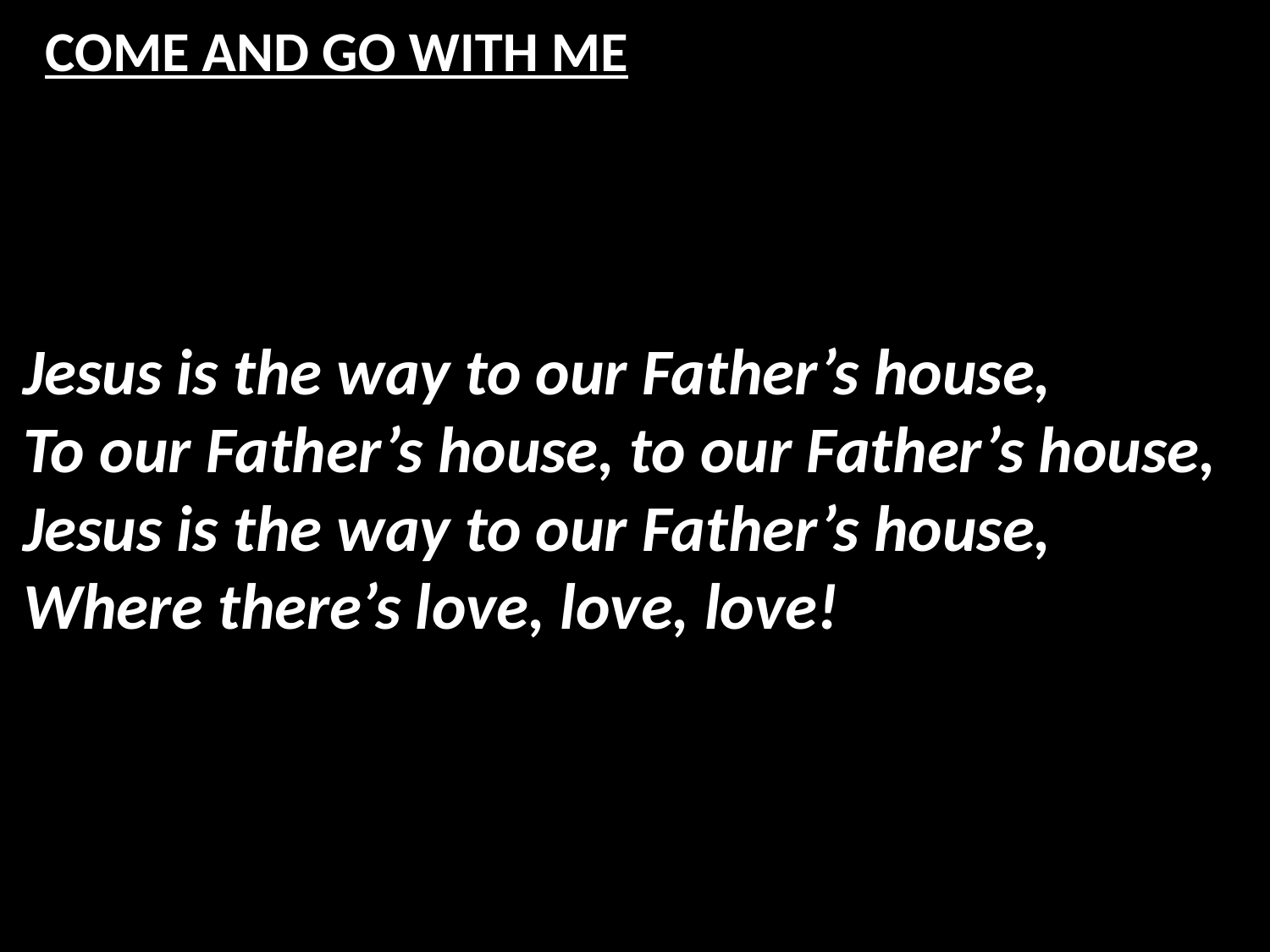

# COME AND GO WITH ME
Jesus is the way to our Father’s house,
To our Father’s house, to our Father’s house,
Jesus is the way to our Father’s house,
Where there’s love, love, love!